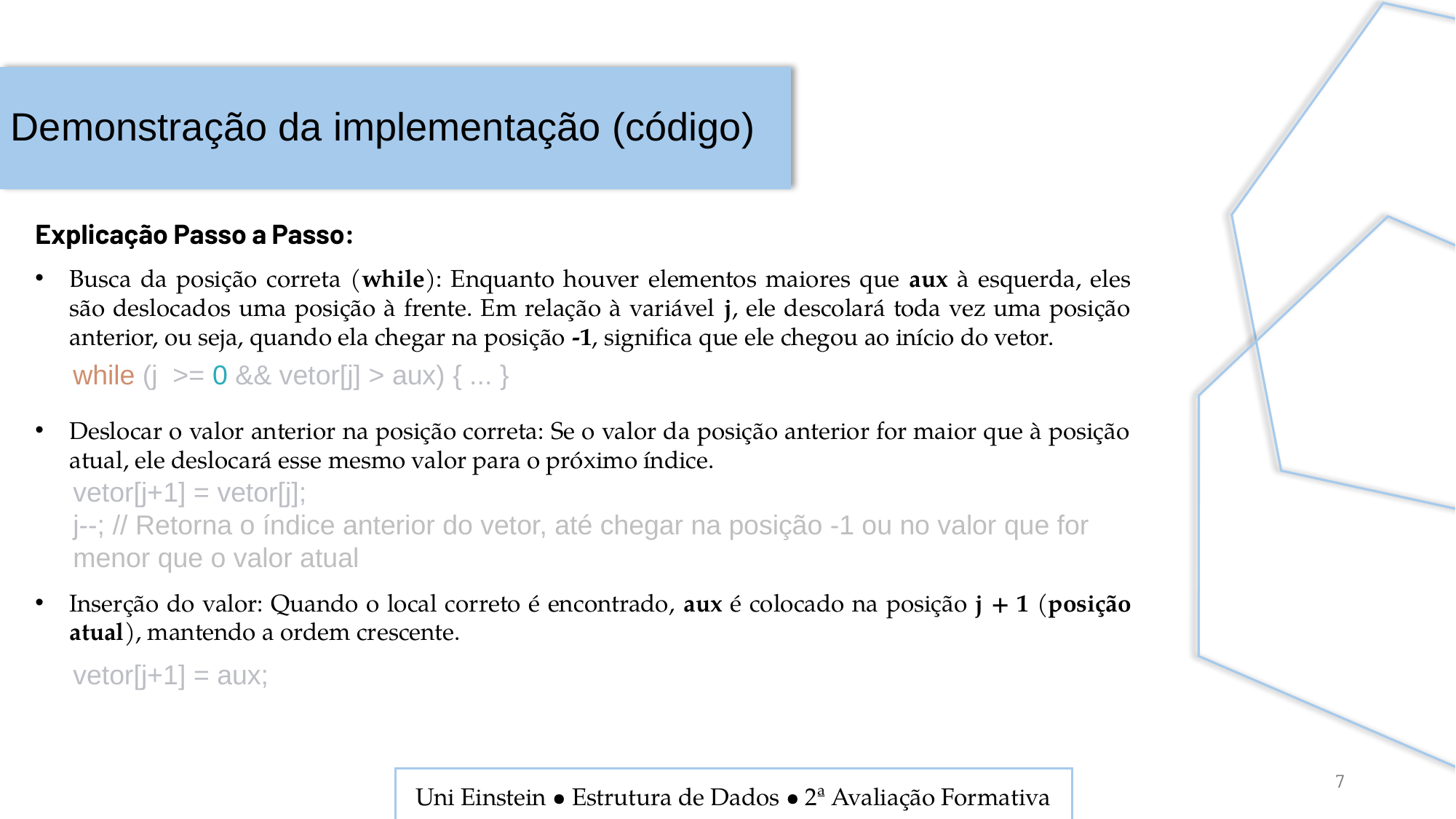

Demonstração da implementação (código)
Explicação Passo a Passo:
Busca da posição correta (while): Enquanto houver elementos maiores que aux à esquerda, eles são deslocados uma posição à frente. Em relação à variável j, ele descolará toda vez uma posição anterior, ou seja, quando ela chegar na posição -1, significa que ele chegou ao início do vetor.

while (j  >= 0 && vetor[j] > aux) { ... }
Deslocar o valor anterior na posição correta: Se o valor da posição anterior for maior que à posição atual, ele deslocará esse mesmo valor para o próximo índice.
vetor[j+1] = vetor[j];
j--; // Retorna o índice anterior do vetor, até chegar na posição -1 ou no valor que for menor que o valor atual
Inserção do valor: Quando o local correto é encontrado, aux é colocado na posição j + 1 (posição atual), mantendo a ordem crescente.
vetor[j+1] = aux;
7
Uni Einstein ∙ Estrutura de Dados ∙ 2ª Avaliação Formativa